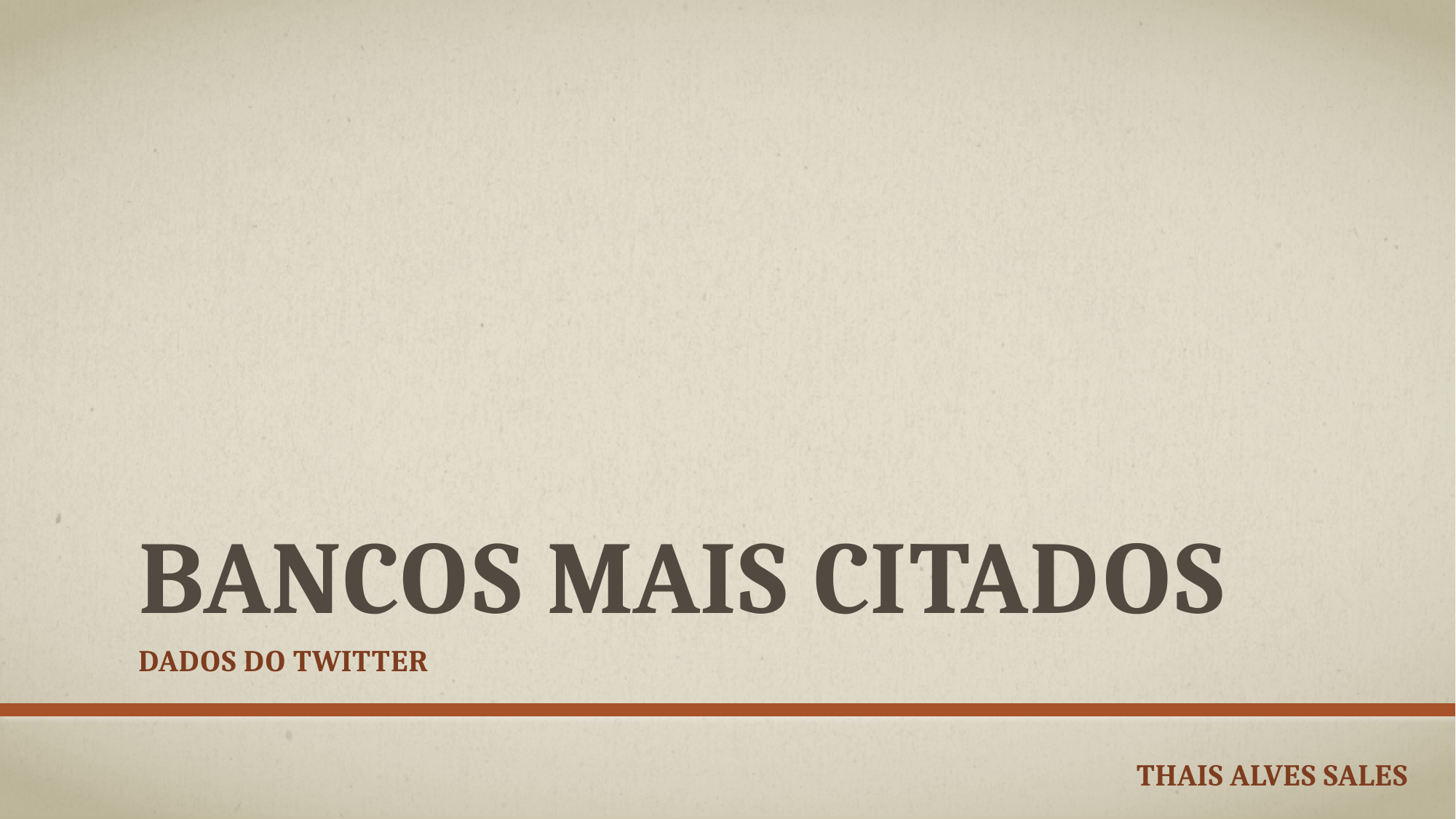

# Bancos mais citados
Dados do twitter
Thais Alves Sales